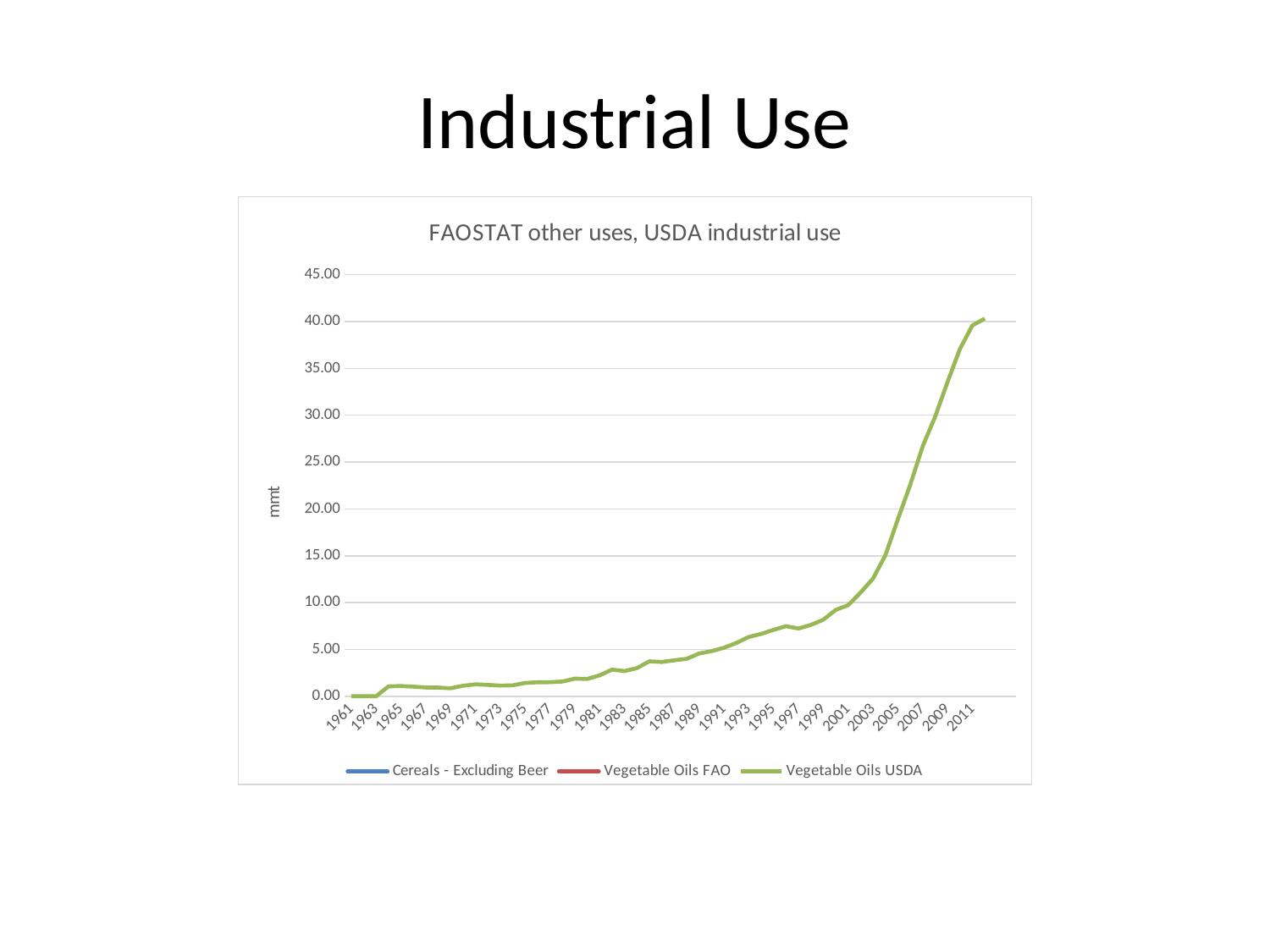

# Industrial Use

### Chart: FAOSTAT other uses, USDA industrial use

| Category | Cereals - Excluding Beer | Vegetable Oils FAO | Vegetable Oils USDA |
|---|---|---|---|
|  1961 | 9.595246000000005 | 4.00229 | 0.0010000000000000041 |
|  1962 | 9.864234000000007 | 4.1415099999999985 | 0.003000000000000009 |
|  1963 | 11.629451 | 4.232742000000012 | 0.0010000000000000041 |
|  1964 | 12.298478 | 4.538396 | 1.066 |
|  1965 | 20.035021999999987 | 4.848822 | 1.1 |
|  1966 | 11.841990000000001 | 4.959390000000012 | 1.034 |
|  1967 | 12.38001 | 4.811225 | 0.938 |
|  1968 | 11.579186000000055 | 4.916496 | 0.931 |
|  1969 | 12.344584000000006 | 5.173828 | 0.8530000000000006 |
|  1970 | 12.334060000000001 | 5.4220049999999755 | 1.1319999999999932 |
|  1971 | 13.061257000000001 | 5.885899 | 1.2789999999999933 |
|  1972 | 12.822972 | 5.8741799999999955 | 1.2209999999999928 |
|  1973 | 12.696086000000006 | 5.5580889999999945 | 1.149 |
|  1974 | 13.68786 | 5.736838 | 1.175 |
|  1975 | 14.094536000000026 | 5.925722 | 1.43 |
|  1976 | 14.260512 | 6.708924 | 1.498 |
|  1977 | 14.398738 | 6.659473 | 1.51 |
|  1978 | 16.16931699999999 | 7.033974 | 1.579 |
|  1979 | 16.392909 | 7.482929 | 1.887 |
|  1980 | 16.940851 | 7.8145669999999745 | 1.853 |
|  1981 | 18.786021 | 8.320500000000003 | 2.244 |
|  1982 | 21.297472 | 8.947386 | 2.848 |
|  1983 | 23.253446999999873 | 9.089770000000001 | 2.695 |
|  1984 | 25.3734369999999 | 9.043800999999998 | 3.005 |
|  1985 | 27.711467 | 9.610843000000001 | 3.739 |
|  1986 | 28.520382999999896 | 10.999980000000004 | 3.671 |
|  1987 | 37.328889000000004 | 12.122062 | 3.843 |
|  1988 | 36.89691900000001 | 11.2429 | 4.0 |
|  1989 | 44.837152 | 12.486142000000006 | 4.5669999999999975 |
|  1990 | 56.71653600000001 | 14.825010000000002 | 4.819 |
|  1991 | 49.087272 | 15.631616 | 5.179 |
|  1992 | 42.39773 | 16.79604399999988 | 5.6979999999999755 |
|  1993 | 43.14191700000001 | 16.623385 | 6.334 |
|  1994 | 42.284336 | 18.295205999999986 | 6.6579999999999755 |
|  1995 | 50.22393600000022 | 19.681921 | 7.09 |
|  1996 | 56.077726000000006 | 22.329275 | 7.483 |
|  1997 | 51.797924 | 22.312858000000144 | 7.235 |
|  1998 | 54.312819000000005 | 25.877208000000035 | 7.6209999999999845 |
|  1999 | 57.457764999999995 | 27.579985000000114 | 8.177999999999999 |
|  2000 | 60.460692 | 29.863351000000005 | 9.223999999999998 |
|  2001 | 63.185434 | 32.539448 | 9.723999999999998 |
|  2002 | 78.726934 | 35.830020999999995 | 11.072000000000006 |
|  2003 | 88.82642699999998 | 40.425997 | 12.555000000000026 |
|  2004 | 99.167507 | 41.901818999999996 | 15.057 |
|  2005 | 111.754333 | 46.289946 | 18.892 |
|  2006 | 127.3527759999994 | 53.879068 | 22.579 |
|  2007 | 154.59884800000086 | 58.847933999999995 | 26.69 |
|  2008 | 177.288011 | 59.50527800000001 | 29.832 |
|  2009 | 205.697981 | 62.645207000000006 | 33.548 |
|  2010 | 221.653641 | 70.69592799999998 | 37.079 |
|  2011 | 226.92476499999998 | 74.09066500000041 | 39.582 |